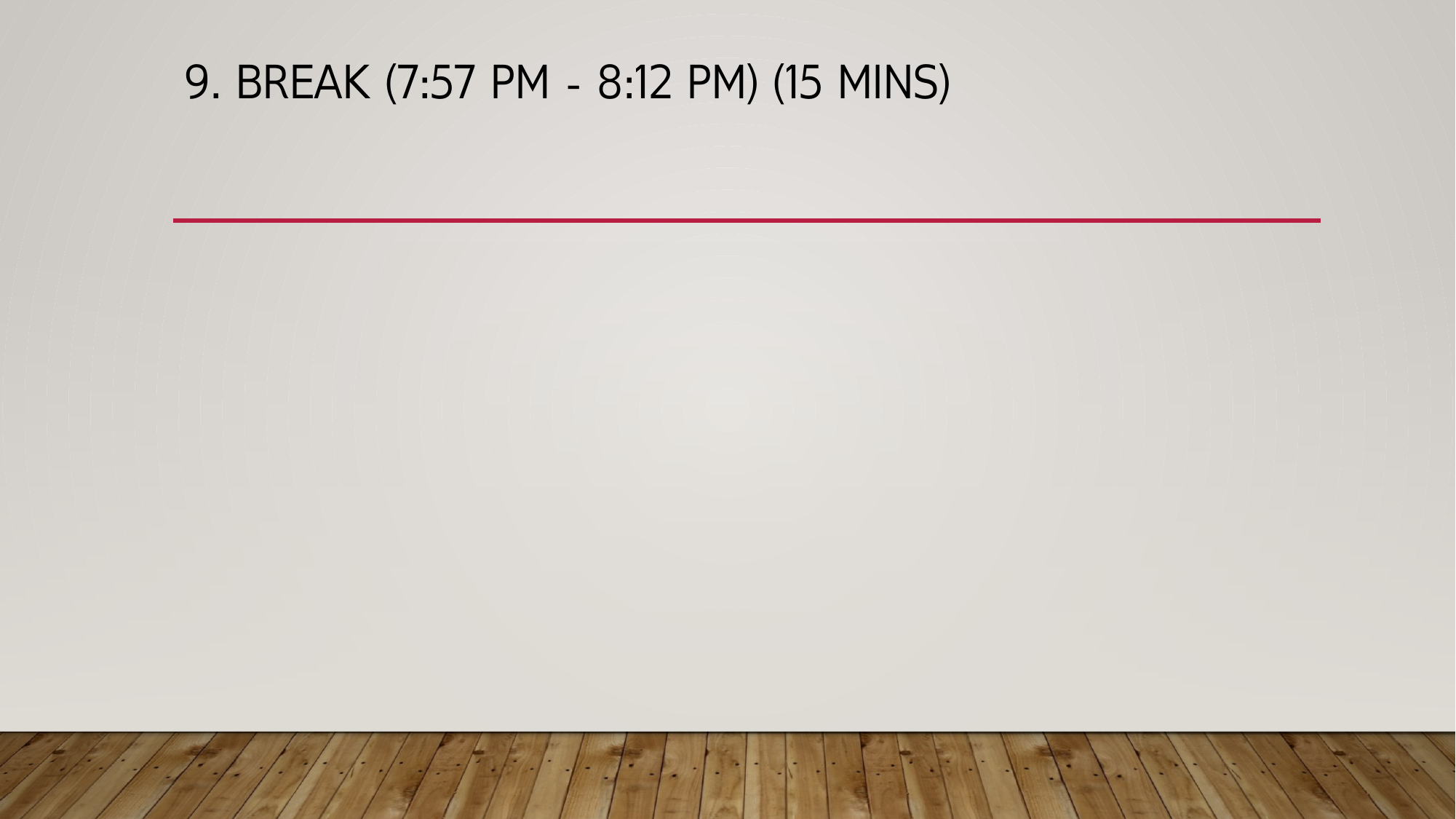

# 9. BREAK (7:57 PM - 8:12 PM) (15 mins)